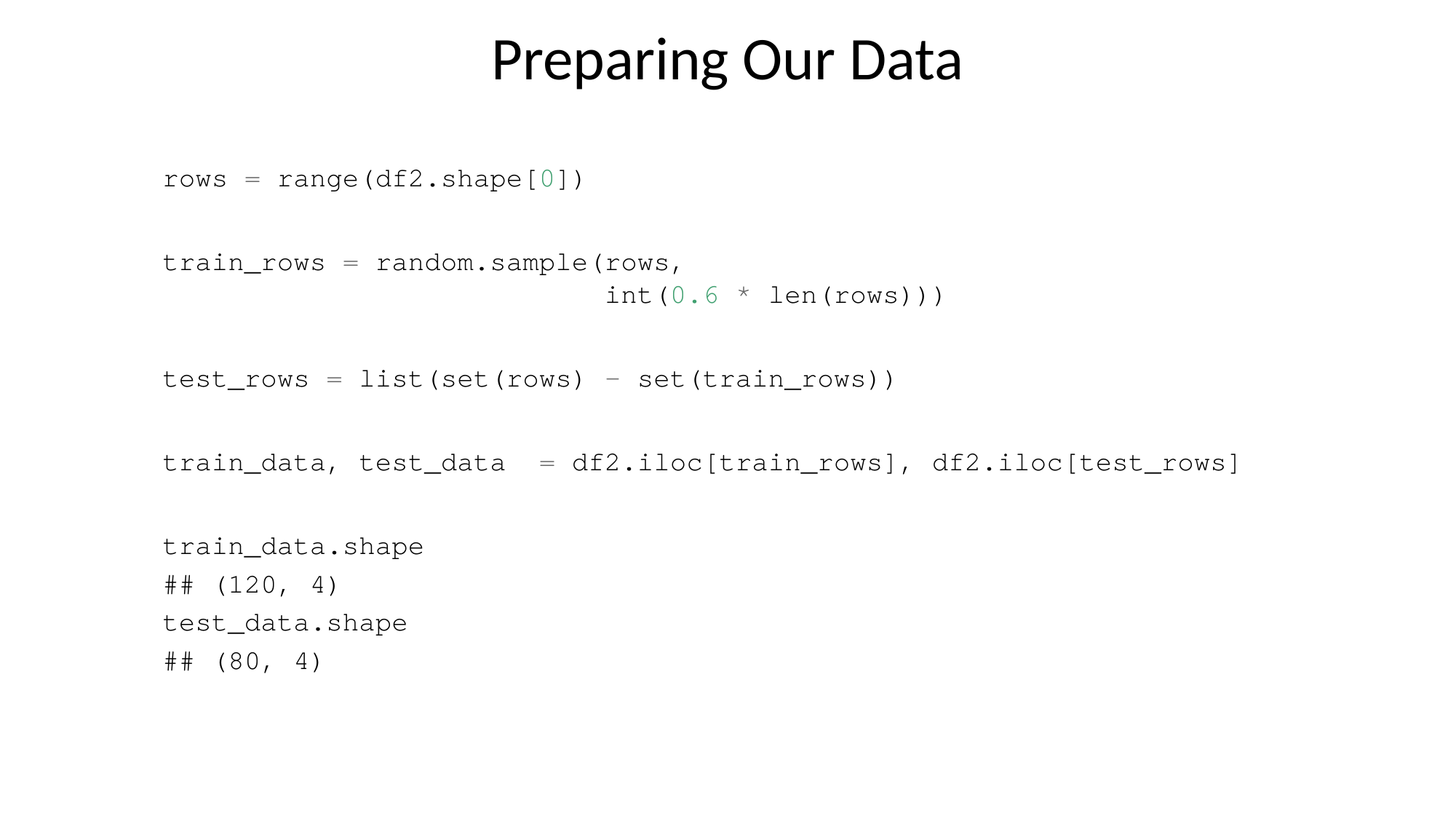

# Preparing Our Data
rows = range(df2.shape[0])
train_rows = random.sample(rows,
                           int(0.6 * len(rows)))
test_rows = list(set(rows) - set(train_rows))
train_data, test_data  = df2.iloc[train_rows], df2.iloc[test_rows]
train_data.shape
## (120, 4)
test_data.shape
## (80, 4)